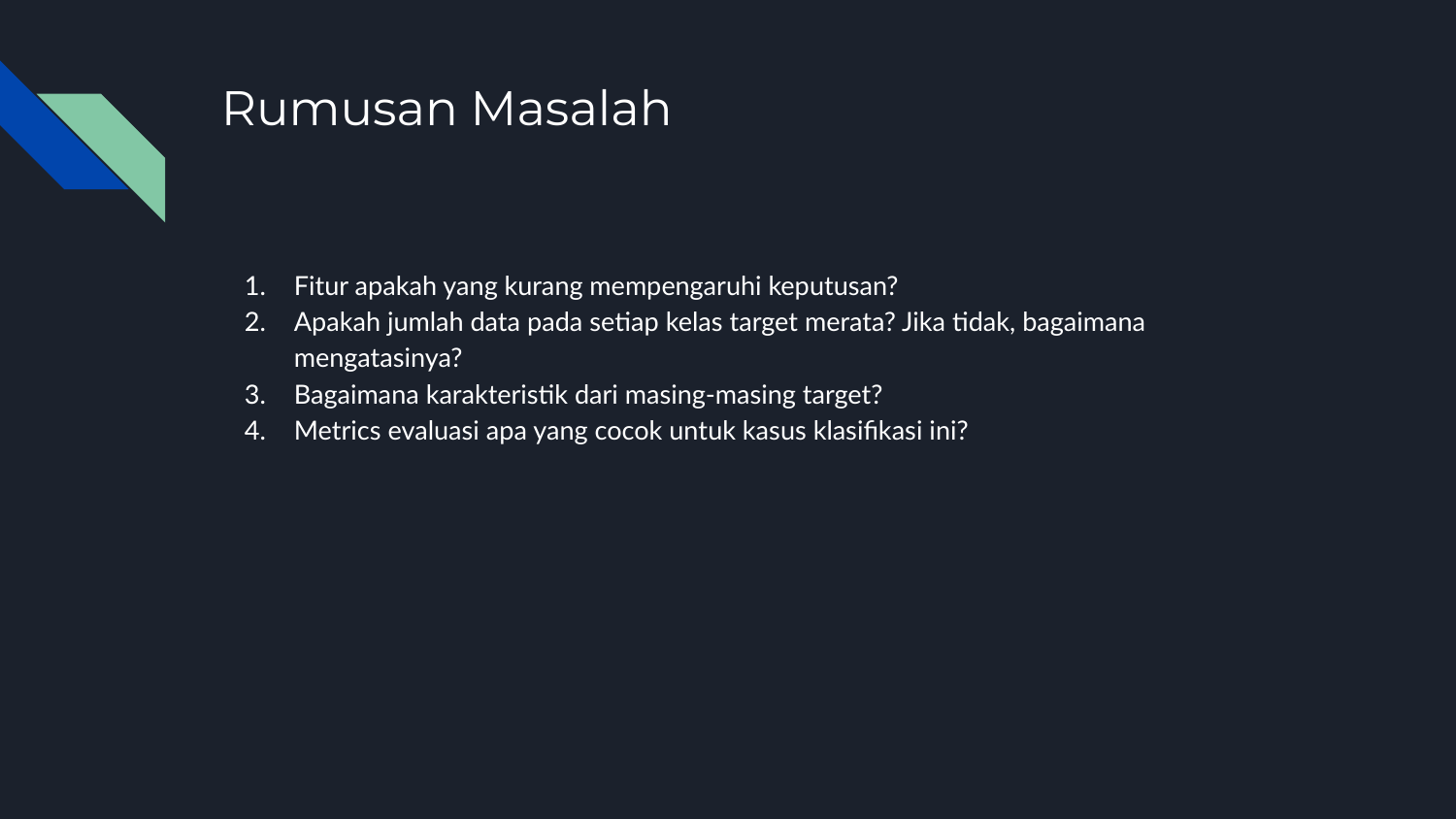

# Rumusan Masalah
Fitur apakah yang kurang mempengaruhi keputusan?
Apakah jumlah data pada setiap kelas target merata? Jika tidak, bagaimana mengatasinya?
Bagaimana karakteristik dari masing-masing target?
Metrics evaluasi apa yang cocok untuk kasus klasifikasi ini?